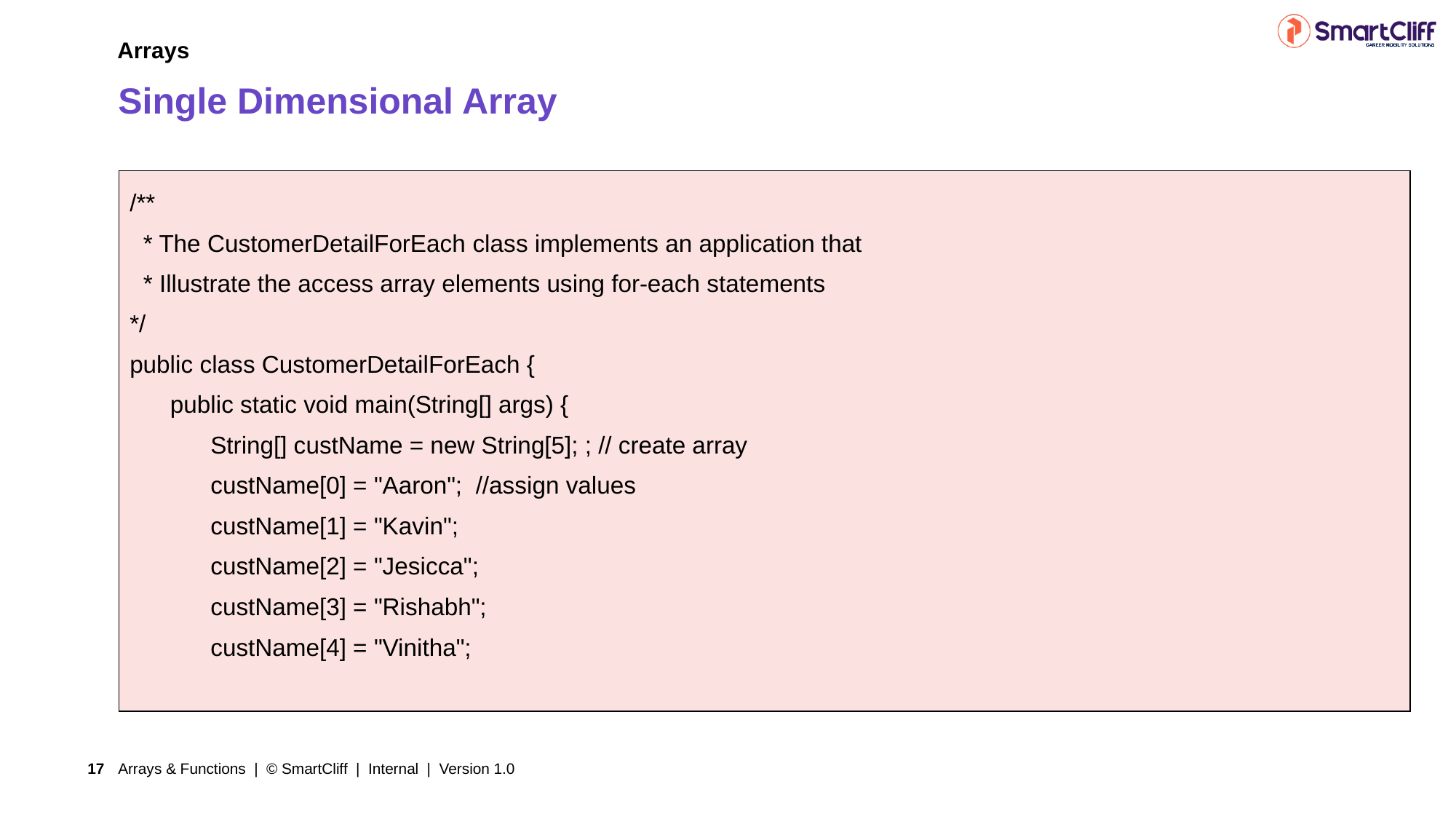

Arrays
# Single Dimensional Array
| /\*\*   \* The CustomerDetailForEach class implements an application that  \* Illustrate the access array elements using for-each statements \*/ public class CustomerDetailForEach { public static void main(String[] args) { String[] custName = new String[5]; ; // create array custName[0] = "Aaron"; //assign values custName[1] = "Kavin"; custName[2] = "Jesicca"; custName[3] = "Rishabh"; custName[4] = "Vinitha"; |
| --- |
Arrays & Functions  |  © SmartCliff  |  Internal  |  Version 1.0
17